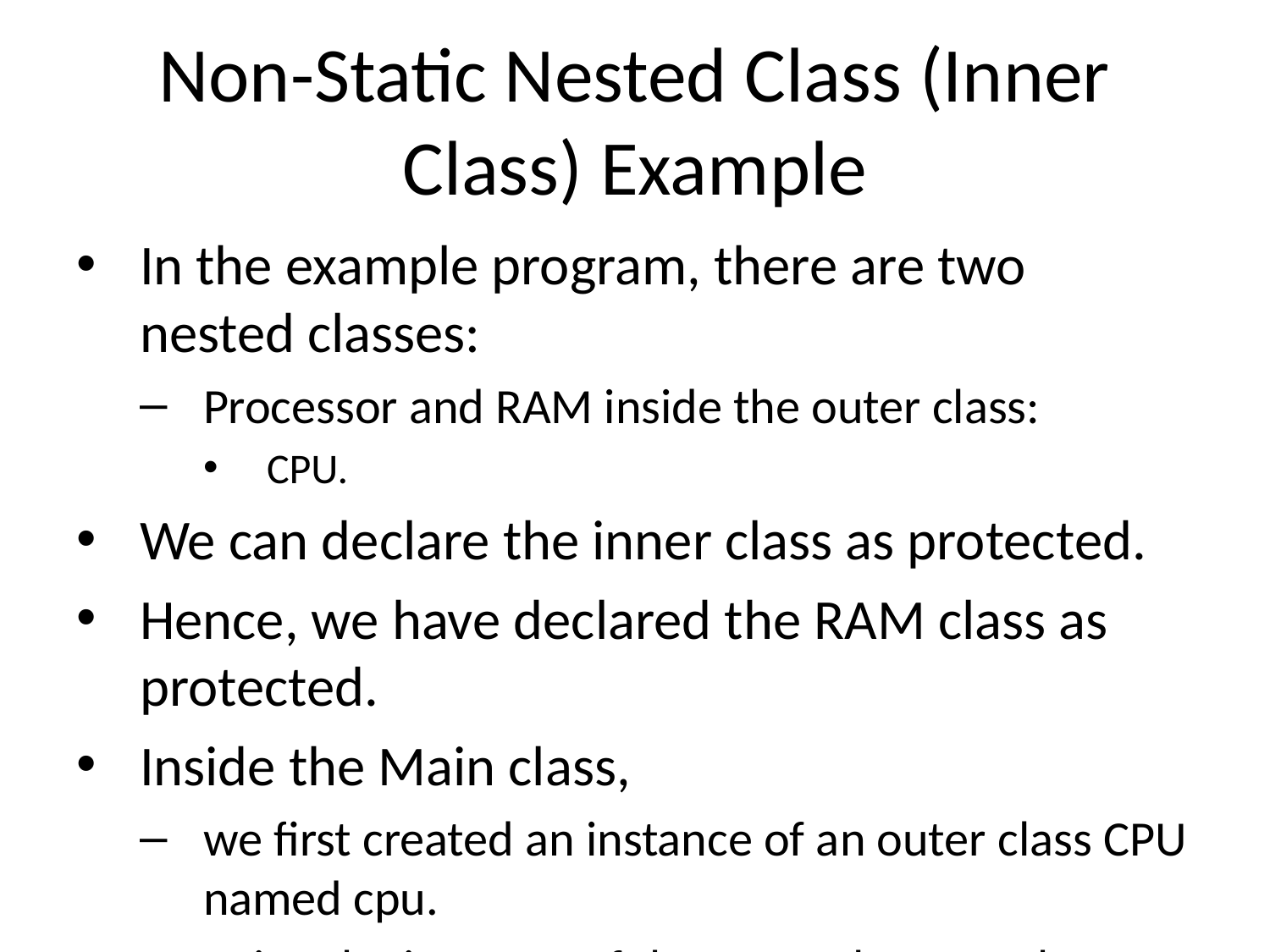

# Non-Static Nested Class (Inner Class) Example
In the example program, there are two nested classes:
Processor and RAM inside the outer class:
CPU.
We can declare the inner class as protected.
Hence, we have declared the RAM class as protected.
Inside the Main class,
we first created an instance of an outer class CPU named cpu.
Using the instance of the outer class, we then created objects of inner classes
Java linenums="1" CPU.Processor processor = cpu.new Processor; CPU.RAM ram = cpu.new RAM();
We use the dot (.) operator to create an instance of the inner class using the outer class.